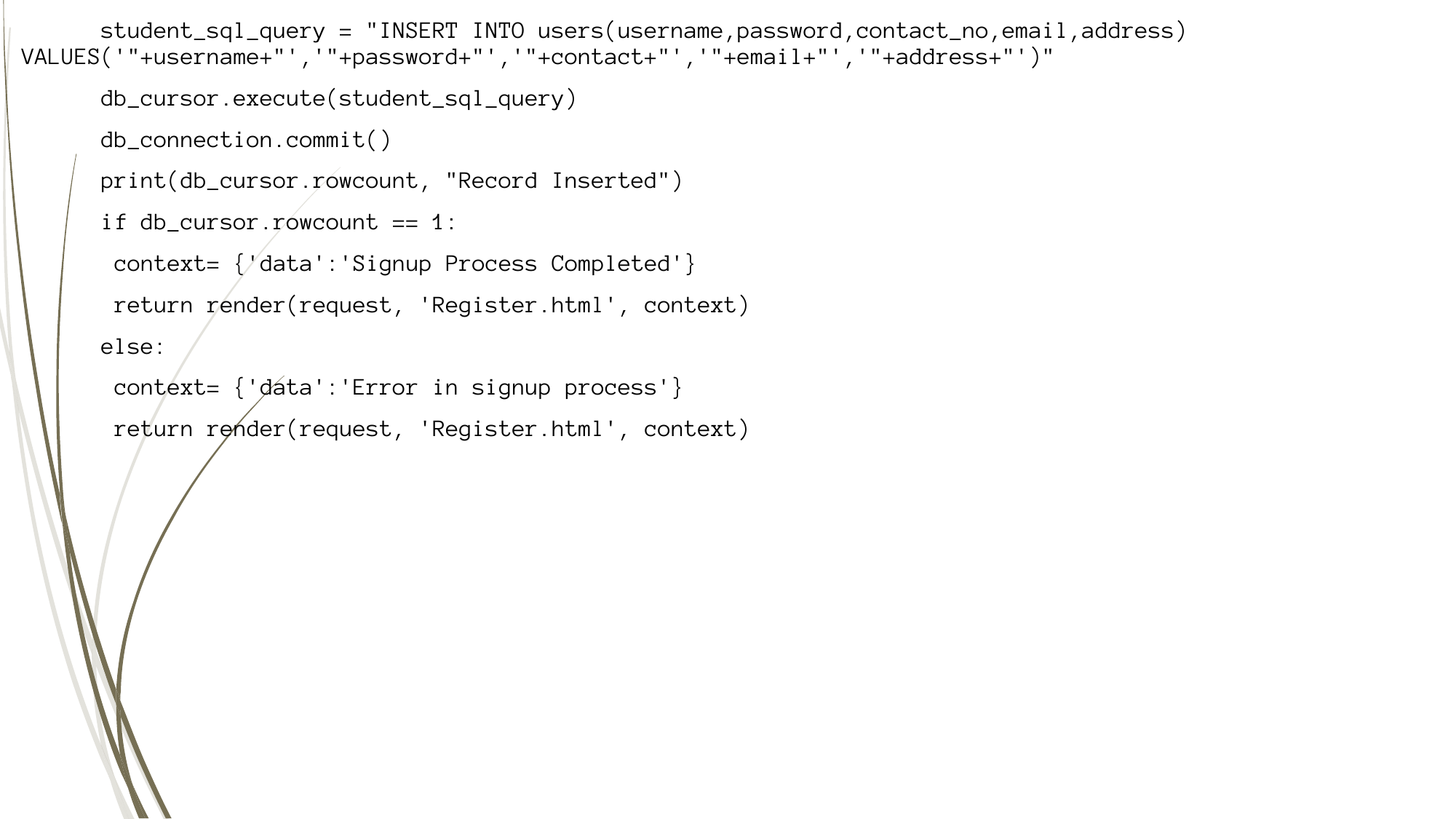

student_sql_query = "INSERT INTO users(username,password,contact_no,email,address) VALUES('"+username+"','"+password+"','"+contact+"','"+email+"','"+address+"')"
      db_cursor.execute(student_sql_query)
      db_connection.commit()
      print(db_cursor.rowcount, "Record Inserted")
      if db_cursor.rowcount == 1:
       context= {'data':'Signup Process Completed'}
       return render(request, 'Register.html', context)
      else:
       context= {'data':'Error in signup process'}
       return render(request, 'Register.html', context)